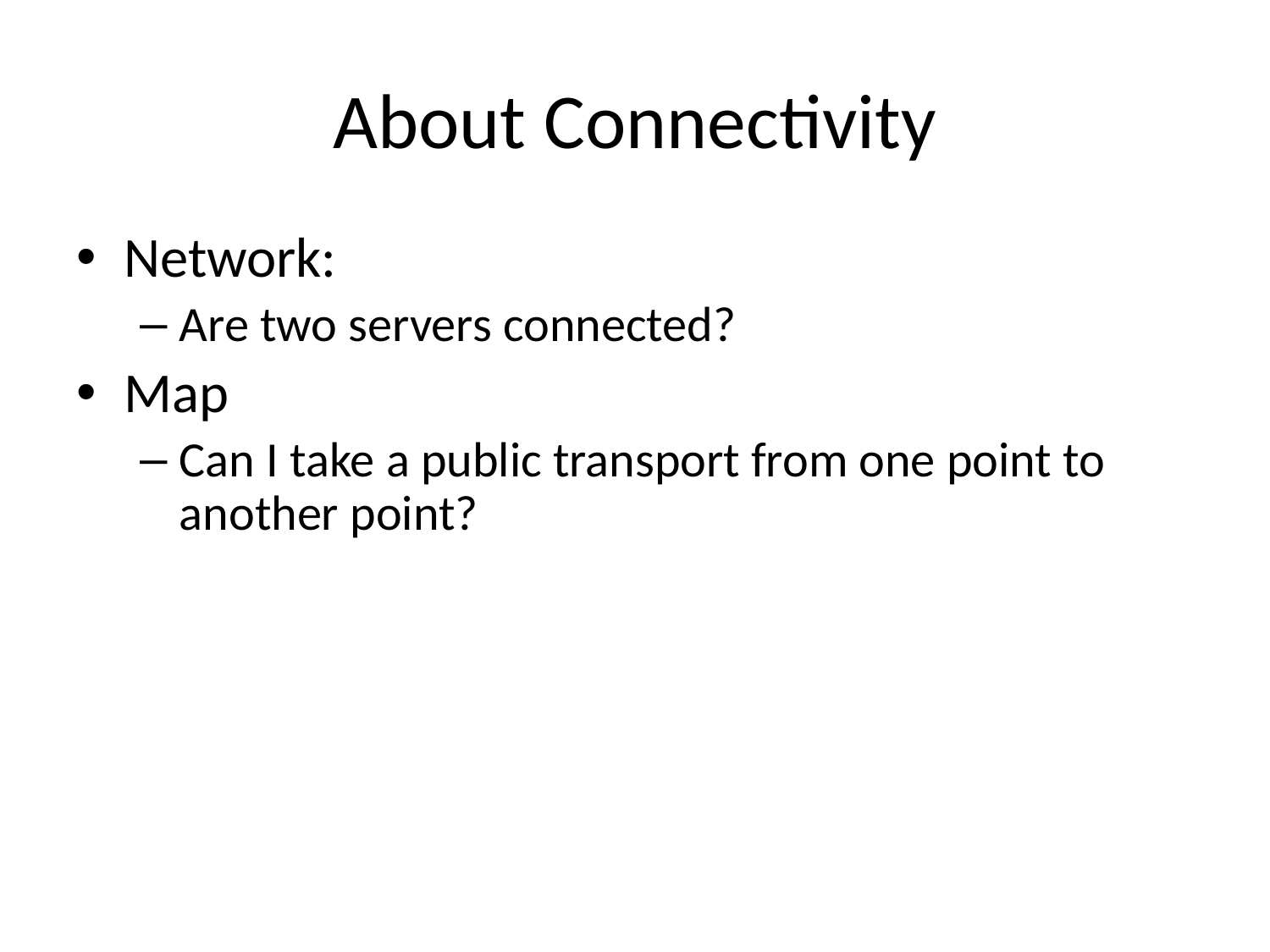

# About Connectivity
Network:
Are two servers connected?
Map
Can I take a public transport from one point to another point?